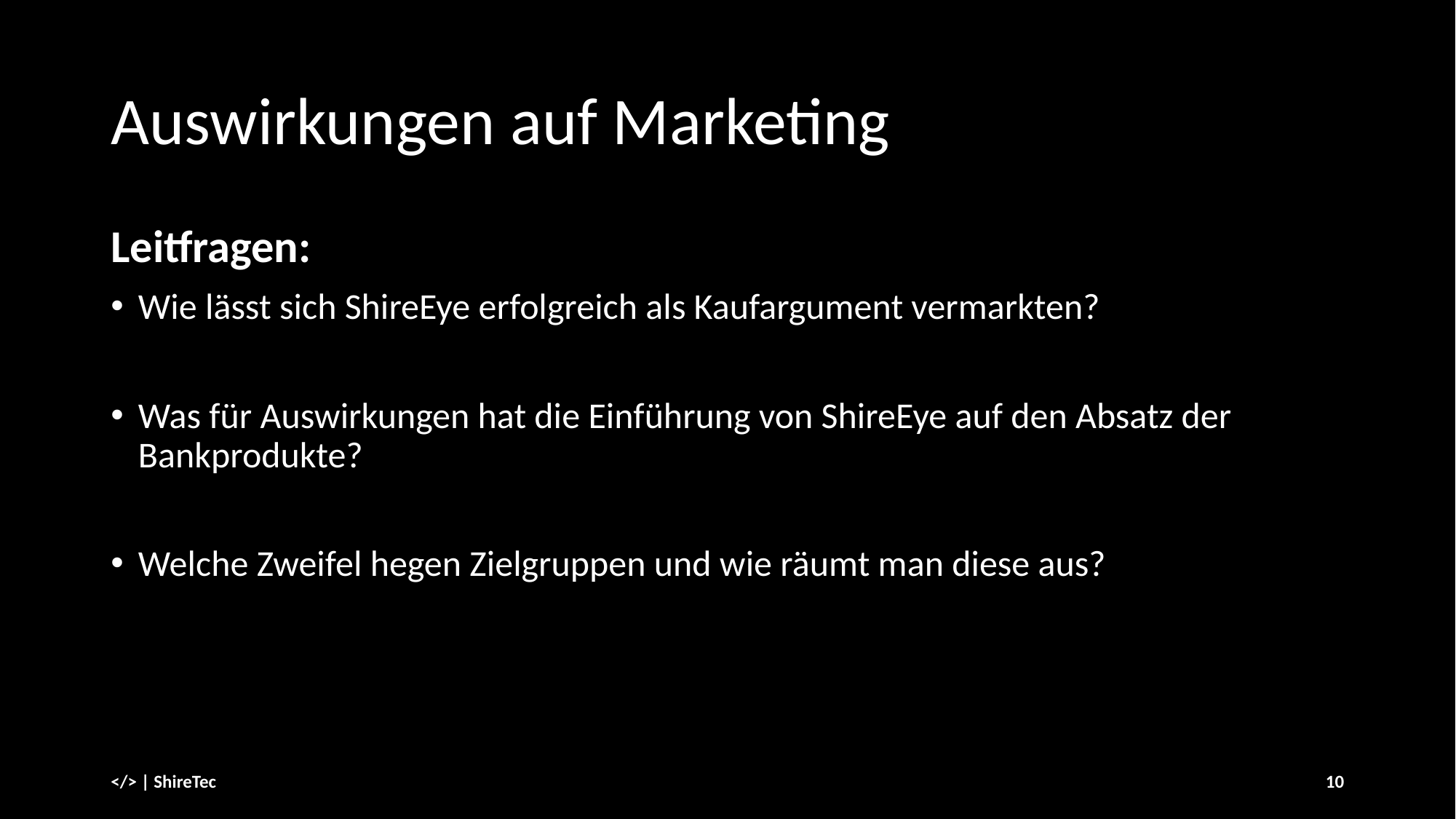

# Auswirkungen auf Marketing
Leitfragen:
Wie lässt sich ShireEye erfolgreich als Kaufargument vermarkten?

Was für Auswirkungen hat die Einführung von ShireEye auf den Absatz der Bankprodukte?

Welche Zweifel hegen Zielgruppen und wie räumt man diese aus?
</> | ShireTec
10